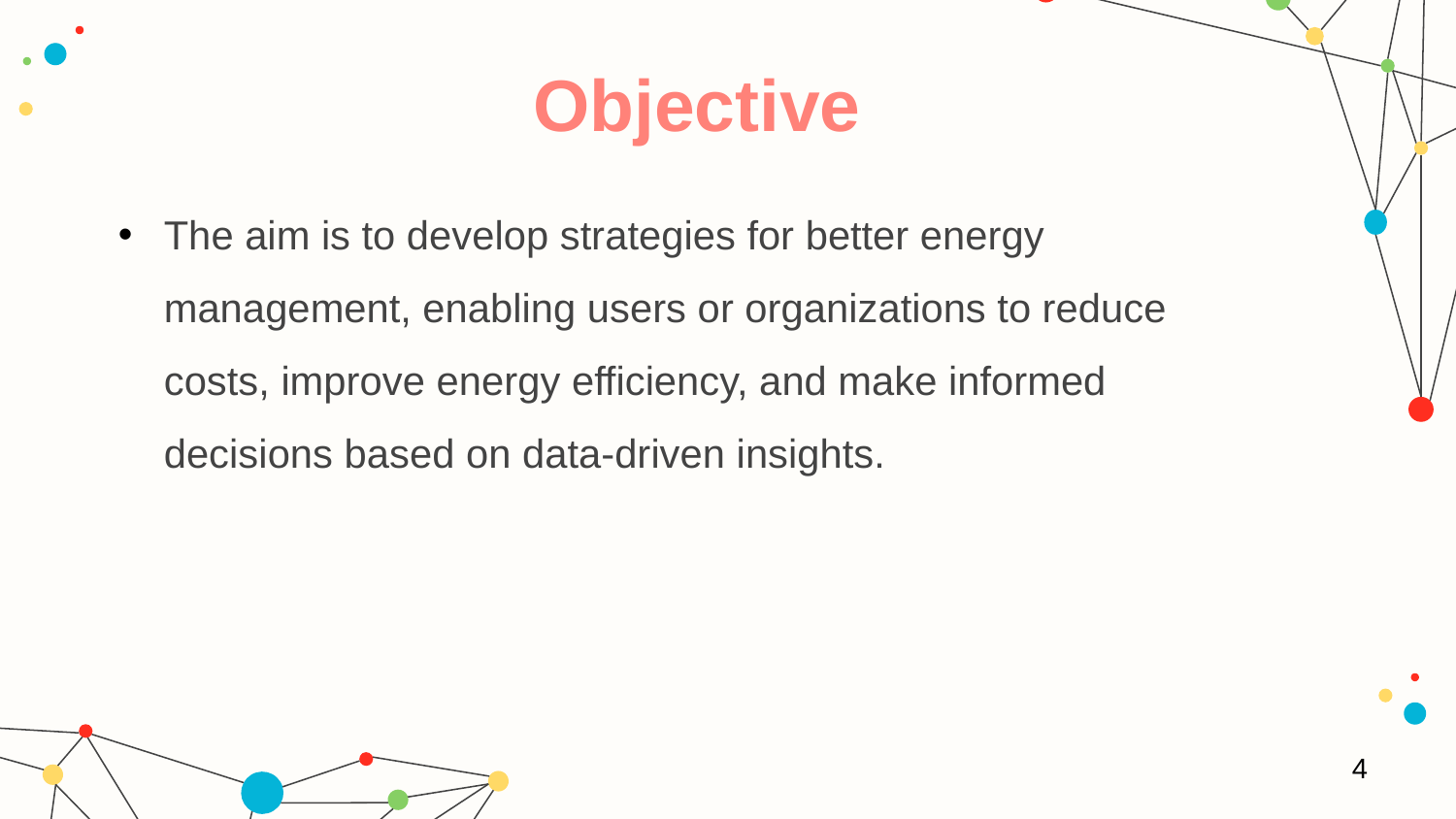

# Objective
The aim is to develop strategies for better energy management, enabling users or organizations to reduce costs, improve energy efficiency, and make informed decisions based on data-driven insights.

4